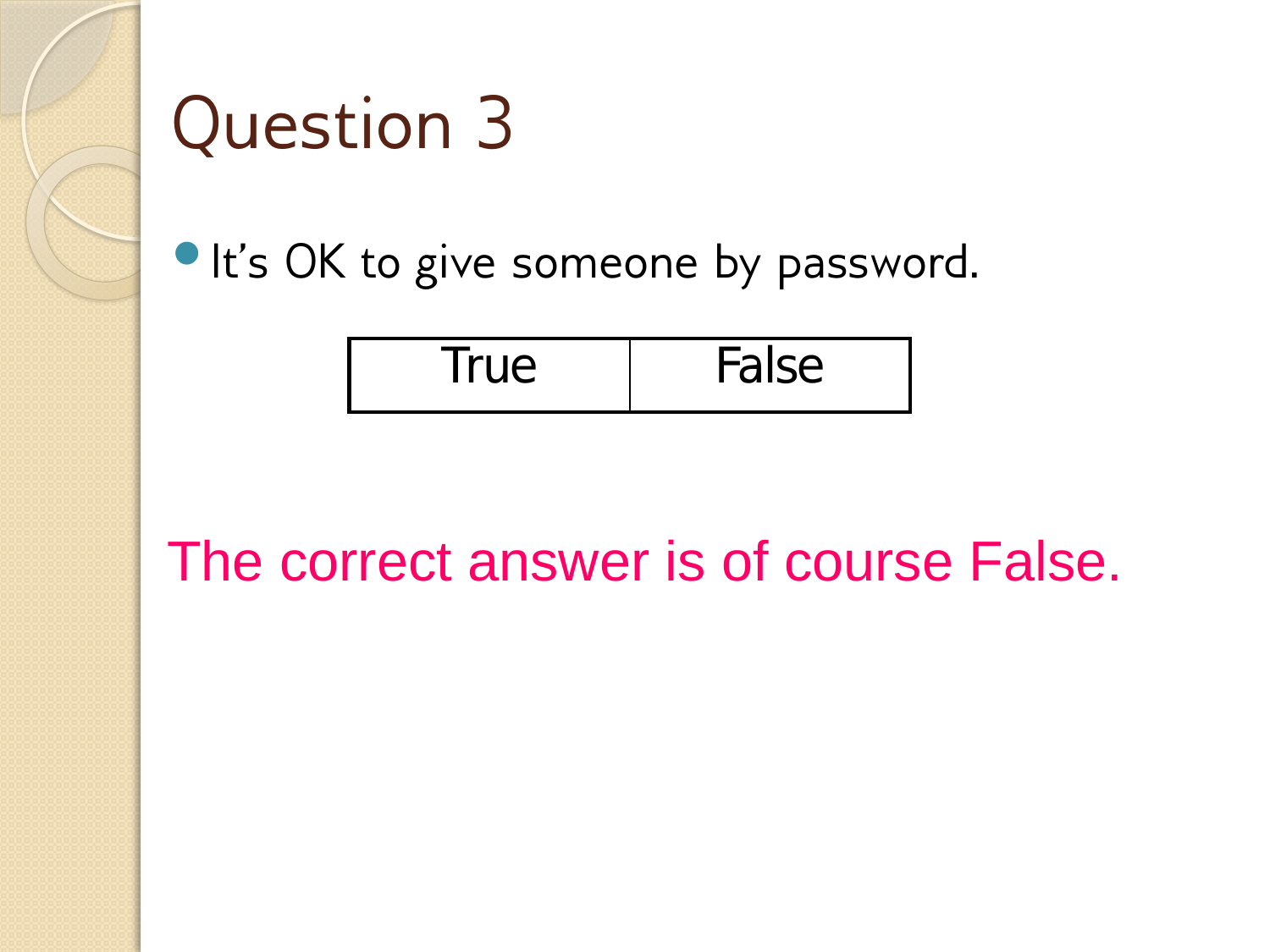

# Question 3
It’s OK to give someone by password.
| True | False |
| --- | --- |
The correct answer is of course False.